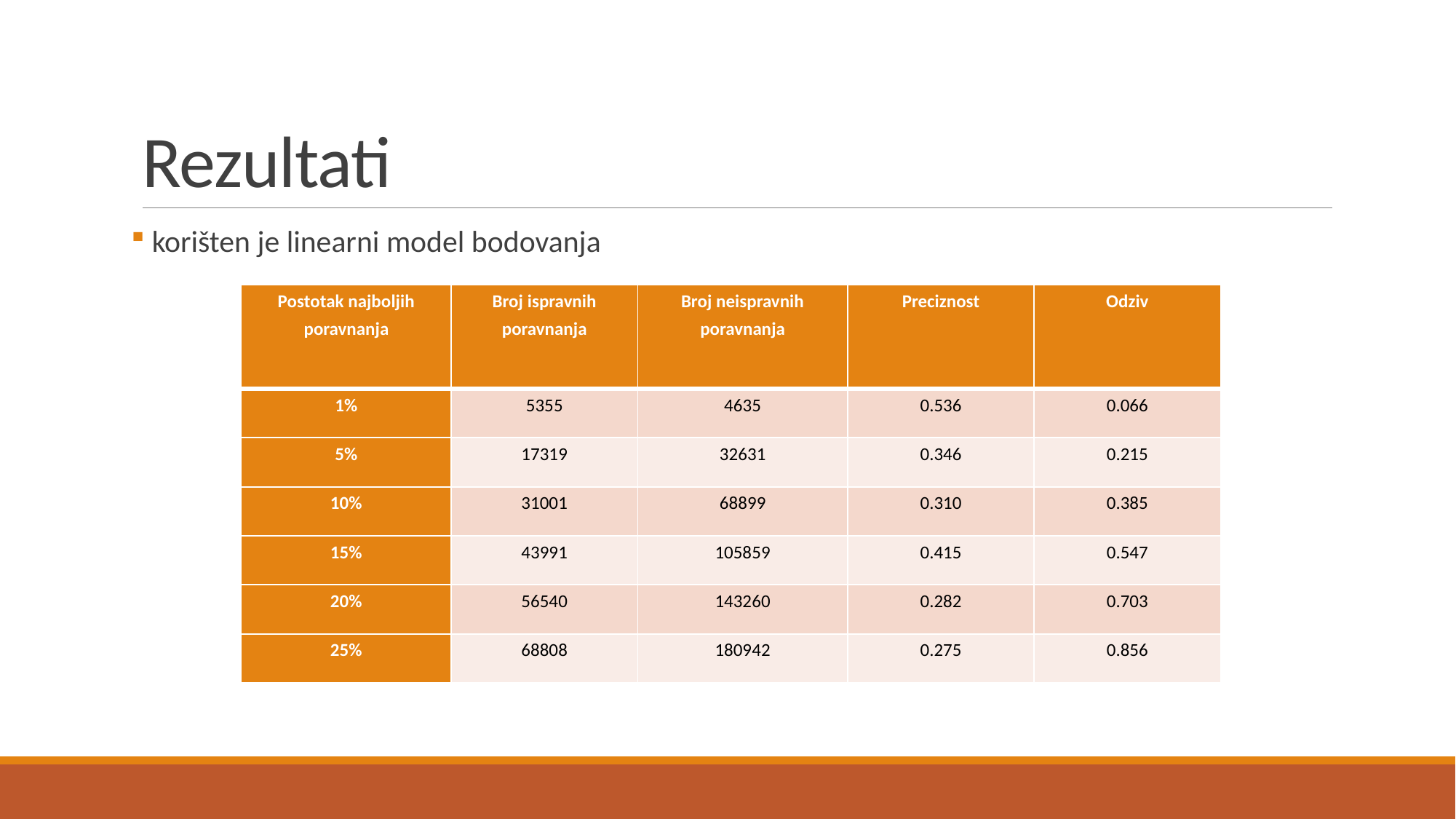

# Rezultati
 korišten je linearni model bodovanja

| Postotak najboljih poravnanja | Broj ispravnih poravnanja | Broj neispravnih poravnanja | Preciznost | Odziv |
| --- | --- | --- | --- | --- |
| 1% | 5355 | 4635 | 0.536 | 0.066 |
| 5% | 17319 | 32631 | 0.346 | 0.215 |
| 10% | 31001 | 68899 | 0.310 | 0.385 |
| 15% | 43991 | 105859 | 0.415 | 0.547 |
| 20% | 56540 | 143260 | 0.282 | 0.703 |
| 25% | 68808 | 180942 | 0.275 | 0.856 |